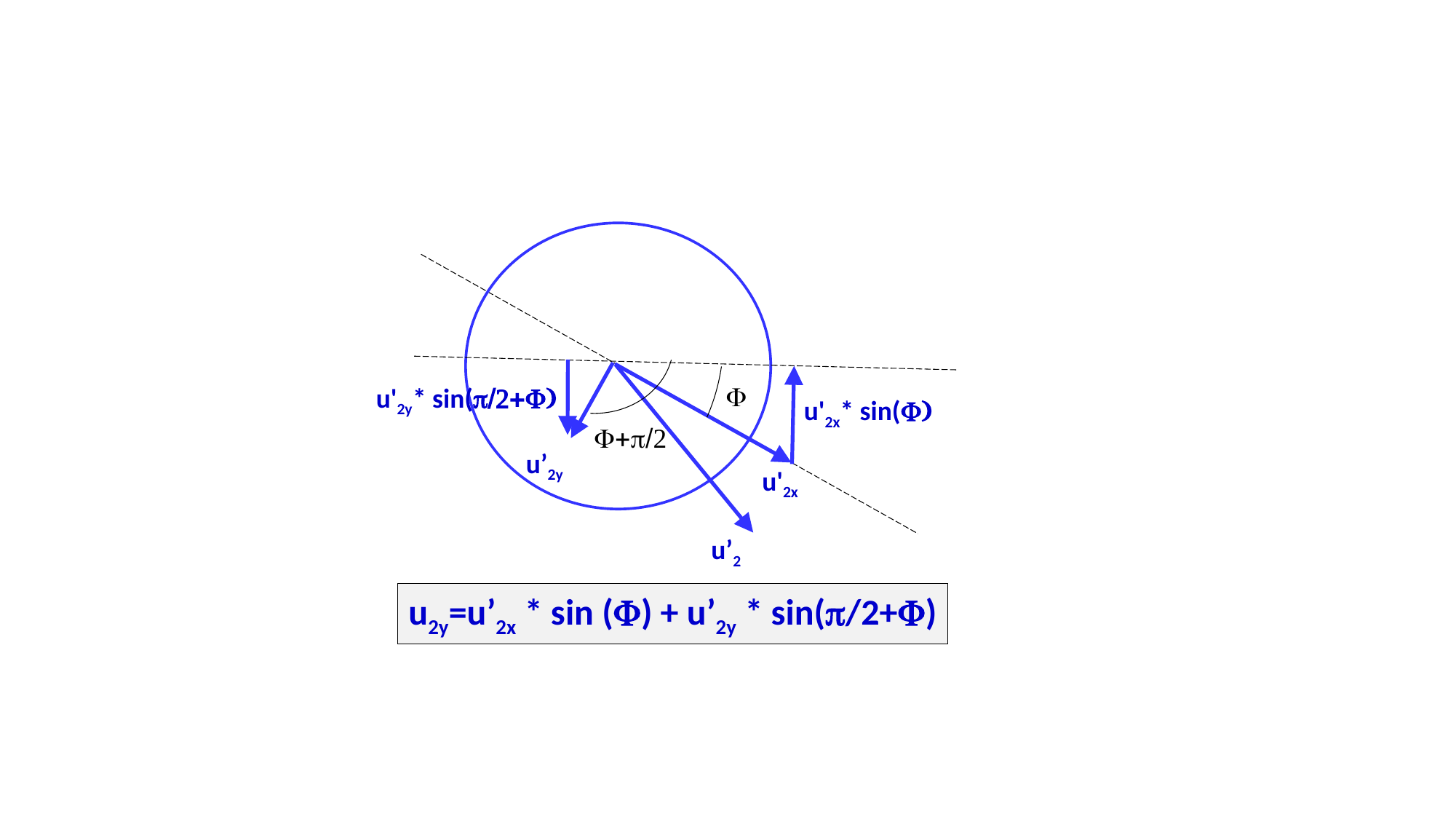

Φ
u'2y* sin(π/2+Φ)
u'2x* sin(Φ)
Φ+π/2
u’2y
u'2x
u’2
u2y=u’2x * sin (Φ) + u’2y * sin(π/2+Φ)